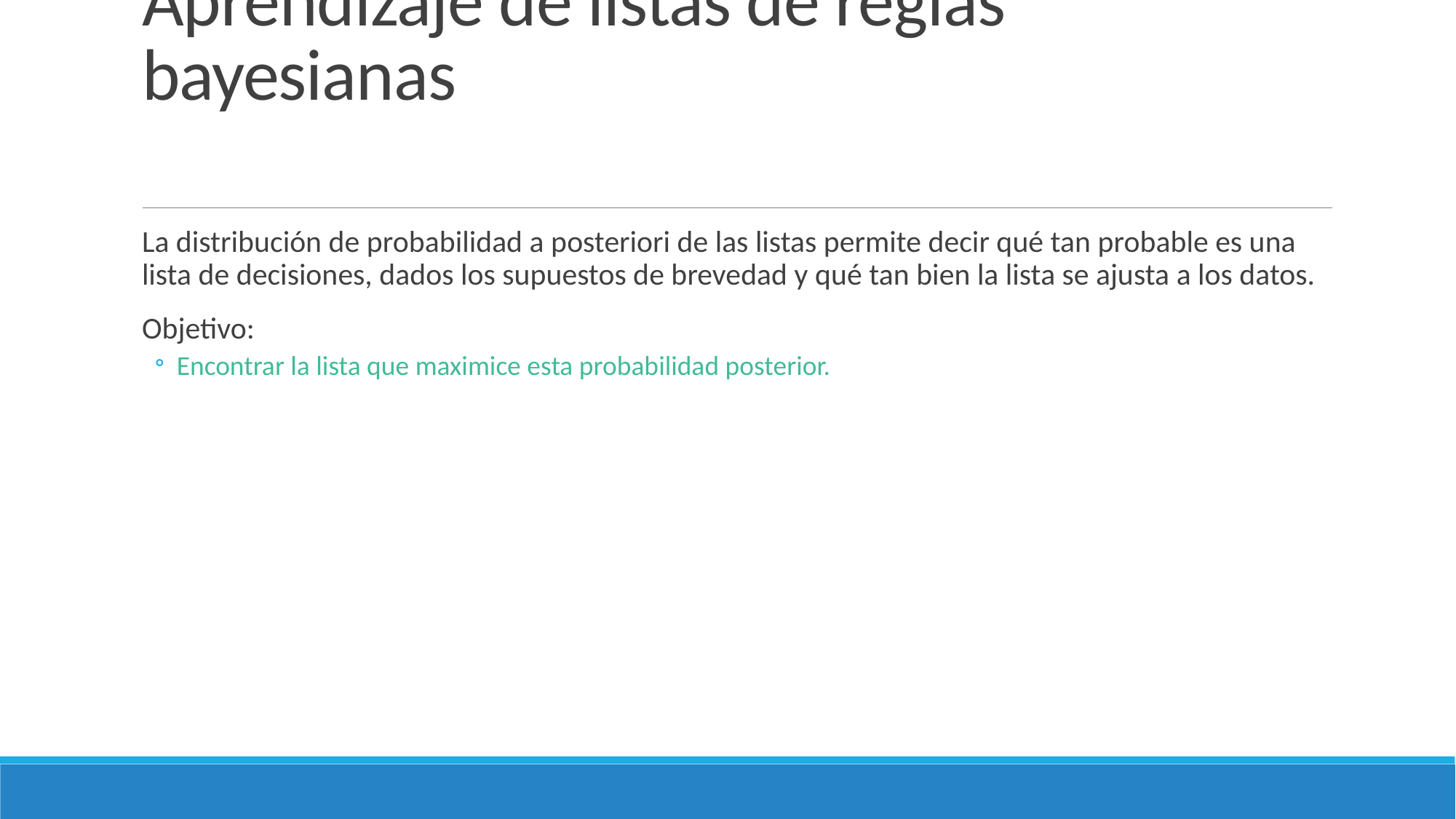

# Aprendizaje de listas de reglas bayesianas
La distribución de probabilidad a posteriori de las listas permite decir qué tan probable es una lista de decisiones, dados los supuestos de brevedad y qué tan bien la lista se ajusta a los datos.
Objetivo:
Encontrar la lista que maximice esta probabilidad posterior.